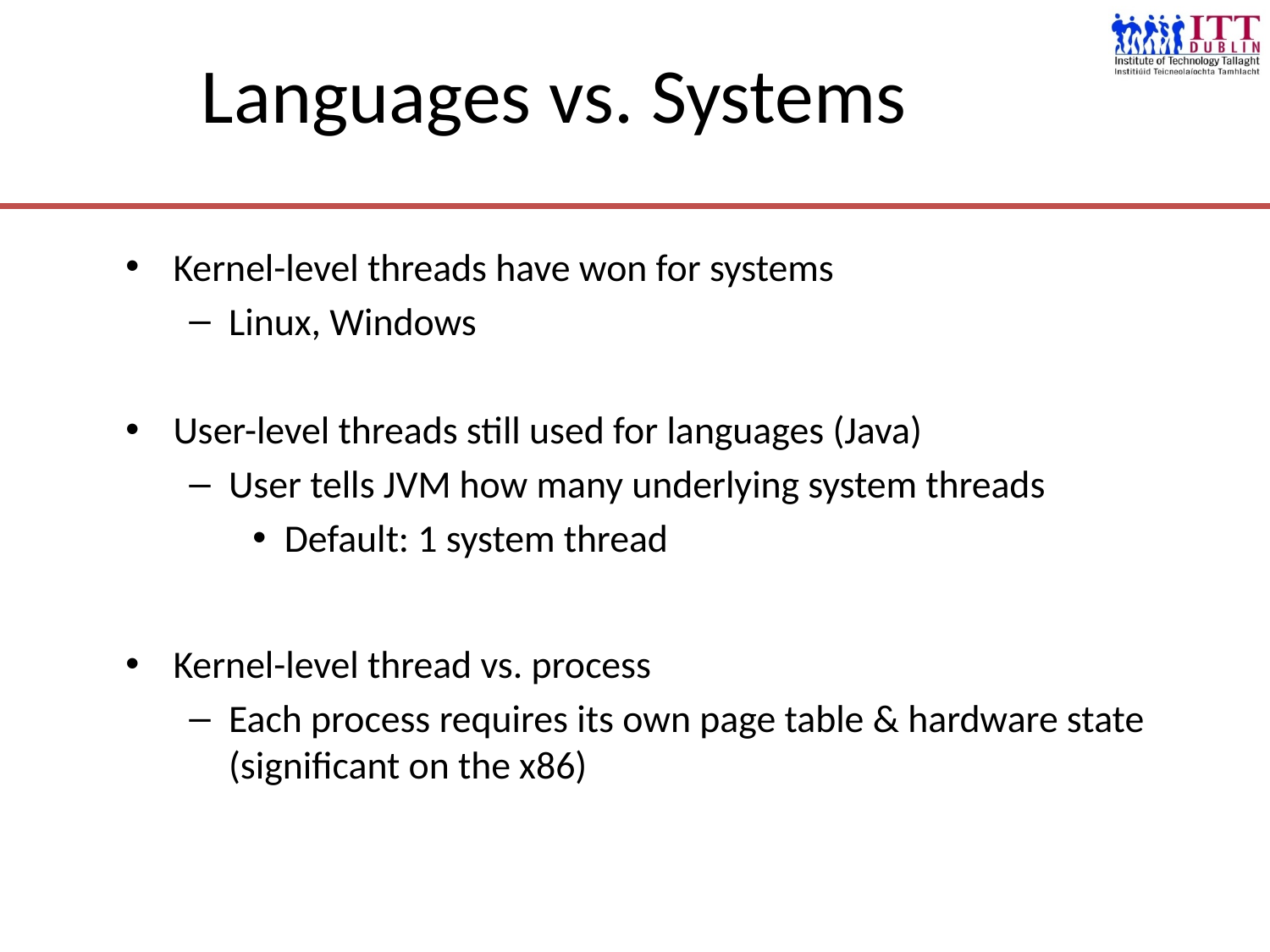

# Languages vs. Systems
Kernel-level threads have won for systems
Linux, Windows

User-level threads still used for languages (Java)
User tells JVM how many underlying system threads
Default: 1 system thread

Kernel-level thread vs. process
Each process requires its own page table & hardware state (significant on the x86)